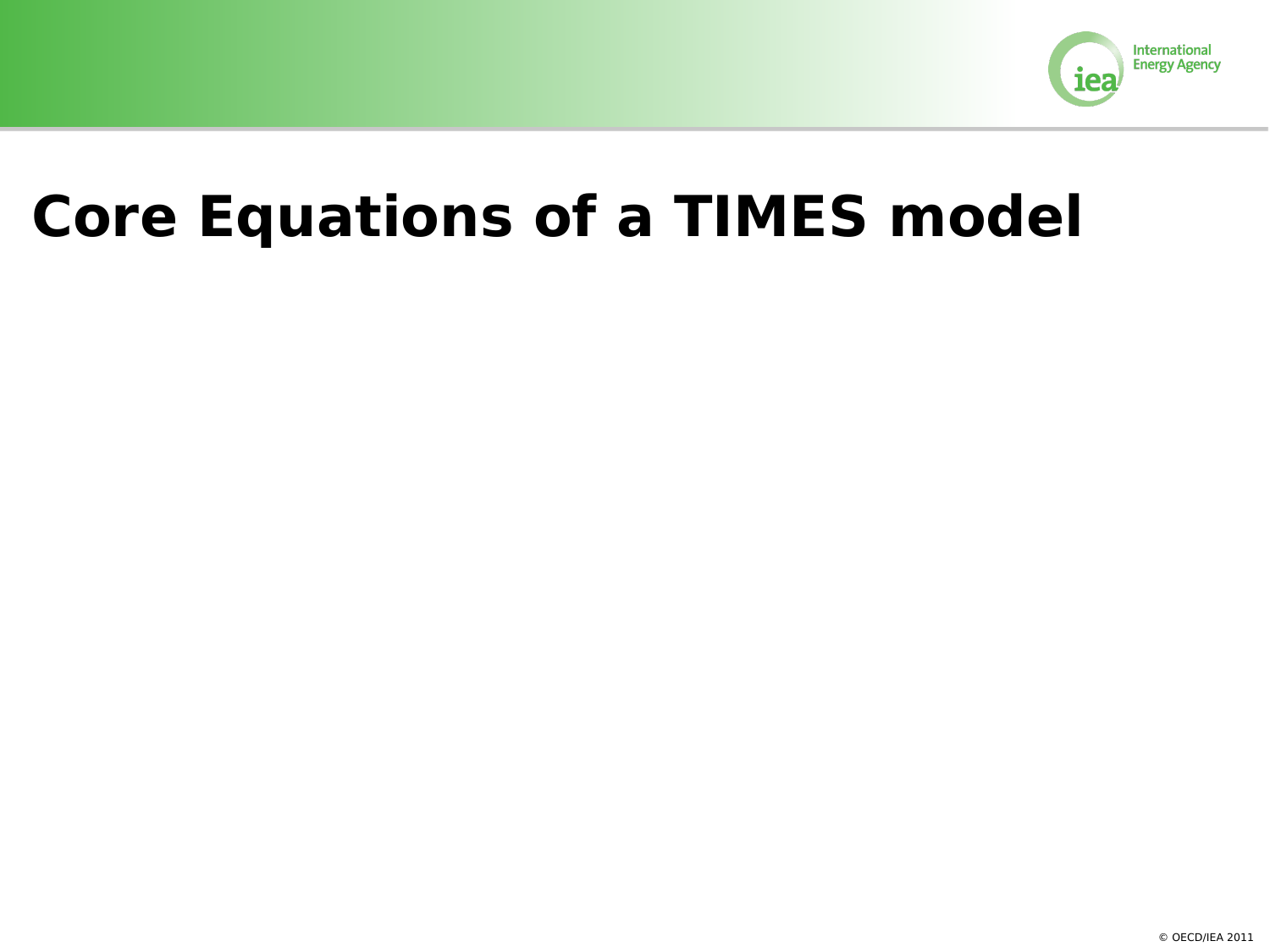

# Core Equations of a TIMES model